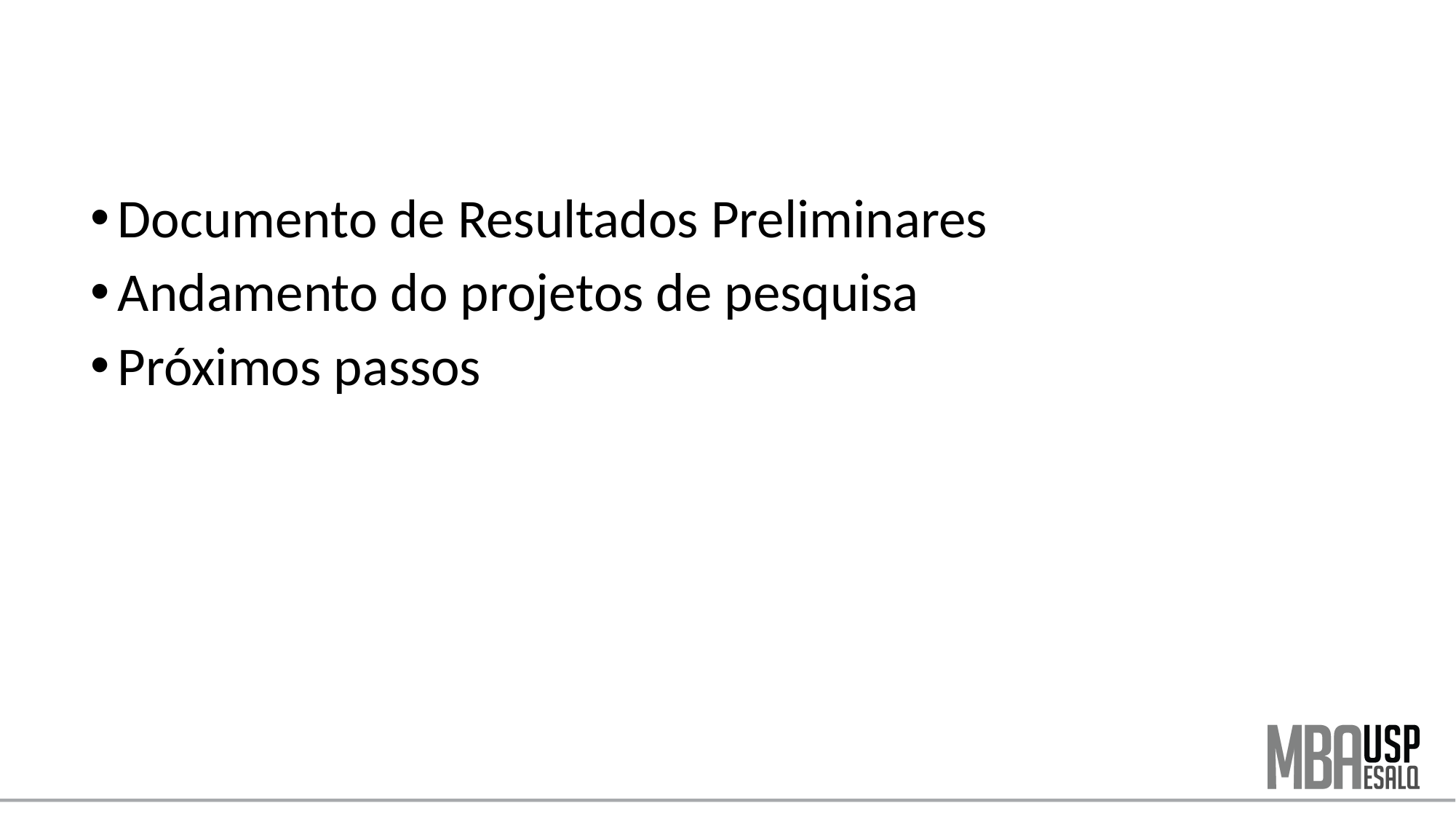

Documento de Resultados Preliminares
Andamento do projetos de pesquisa
Próximos passos